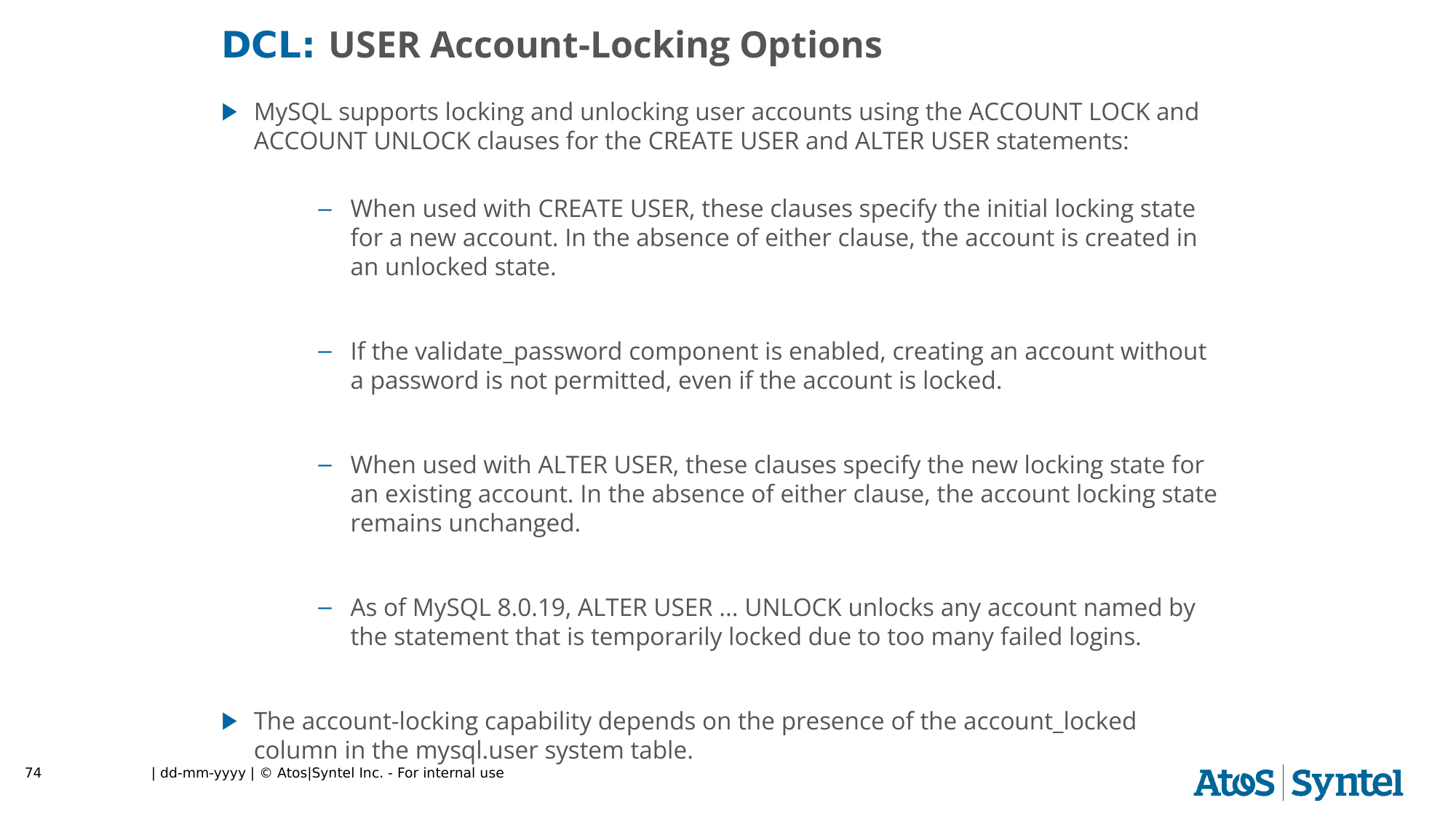

# DCL: USER Account-Locking Options
MySQL supports locking and unlocking user accounts using the ACCOUNT LOCK and ACCOUNT UNLOCK clauses for the CREATE USER and ALTER USER statements:

When used with CREATE USER, these clauses specify the initial locking state for a new account. In the absence of either clause, the account is created in an unlocked state.

If the validate_password component is enabled, creating an account without a password is not permitted, even if the account is locked.

When used with ALTER USER, these clauses specify the new locking state for an existing account. In the absence of either clause, the account locking state remains unchanged.

As of MySQL 8.0.19, ALTER USER ... UNLOCK unlocks any account named by the statement that is temporarily locked due to too many failed logins.

The account-locking capability depends on the presence of the account_locked column in the mysql.user system table.